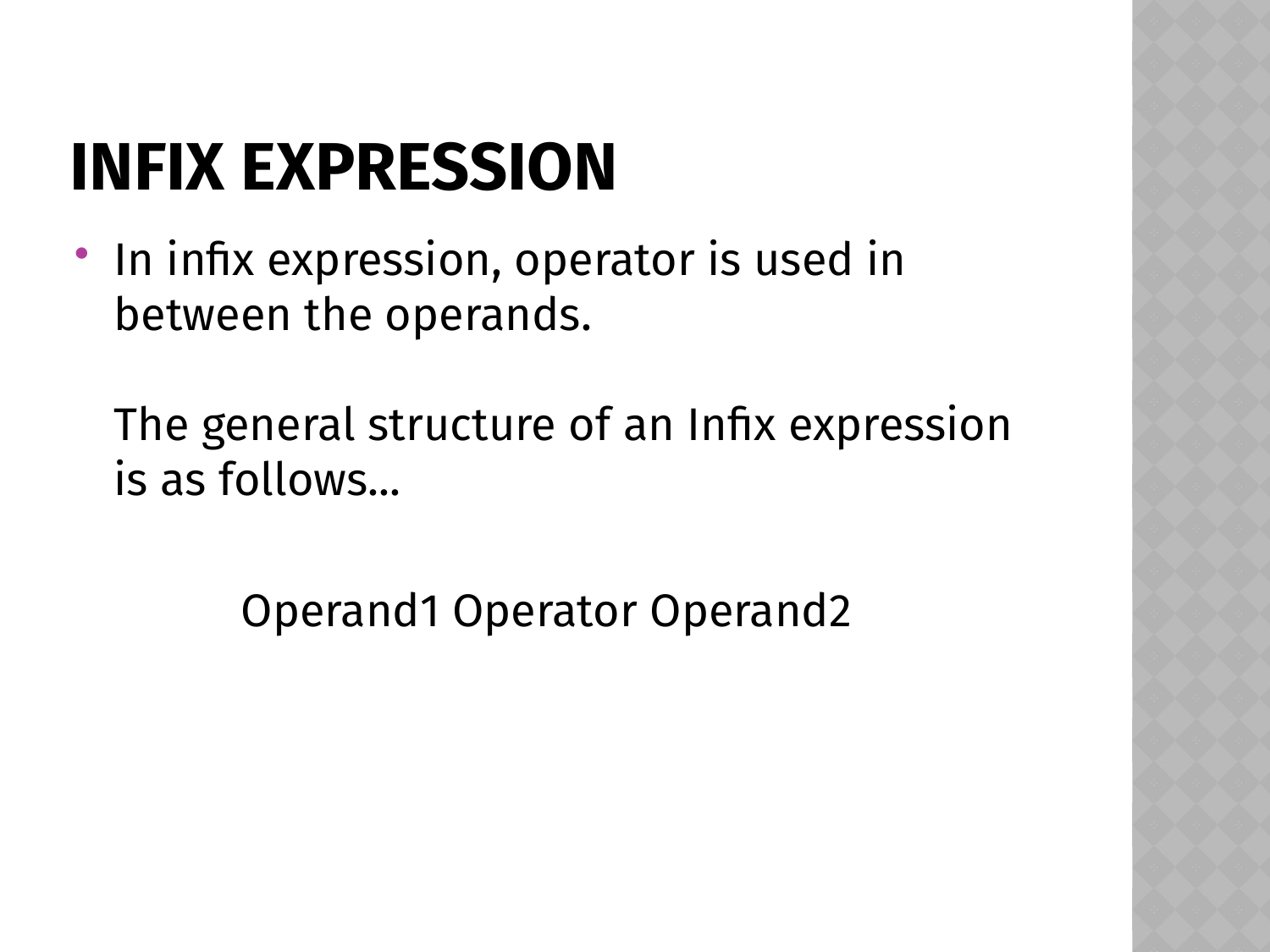

# Infix Expression
In infix expression, operator is used in between the operands.
The general structure of an Infix expression is as follows...

		Operand1 Operator Operand2